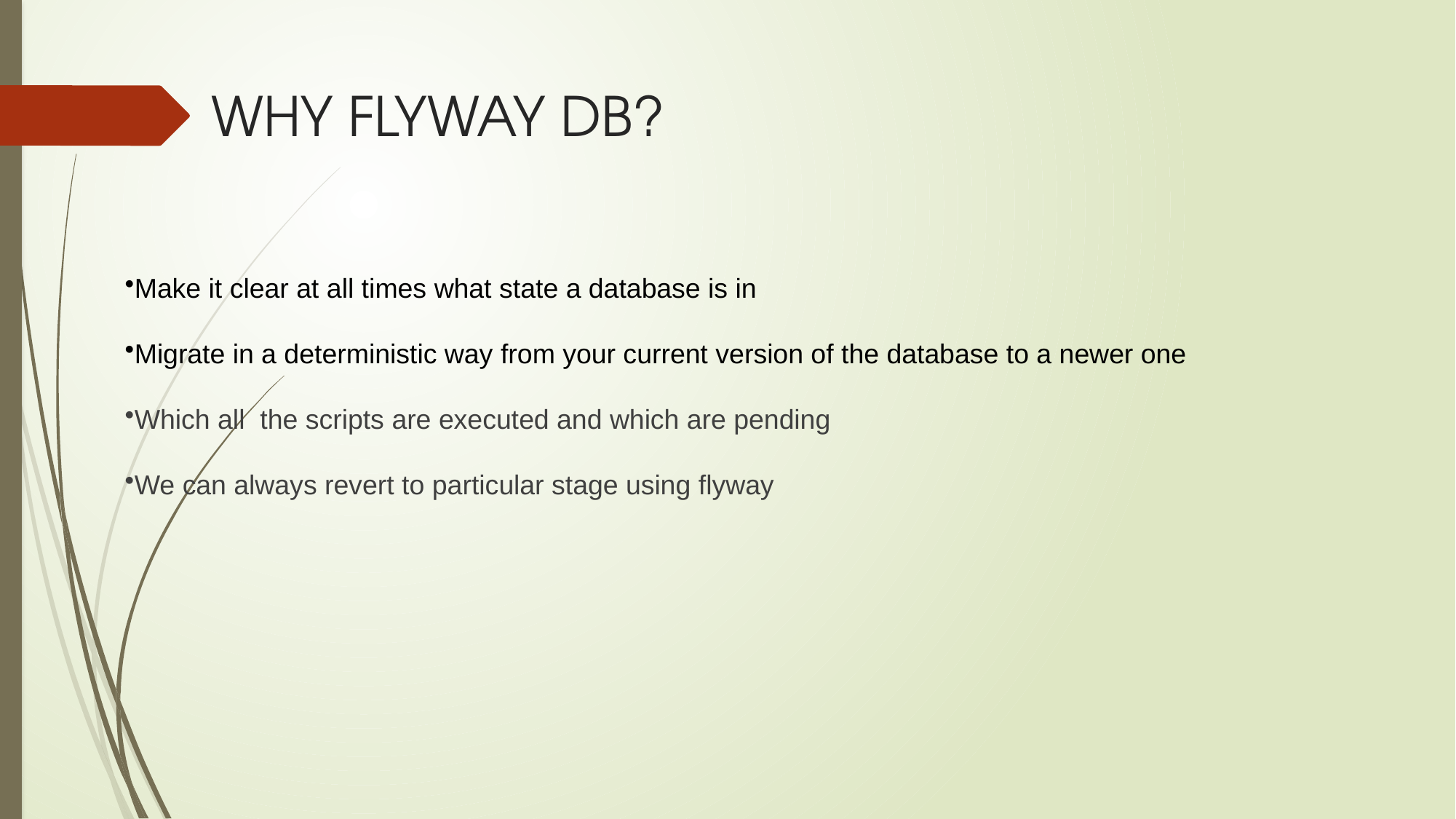

# WHY FLYWAY DB?

Make it clear at all times what state a database is in

Migrate in a deterministic way from your current version of the database to a newer one

Which all  the scripts are executed and which are pending

We can always revert to particular stage using flyway